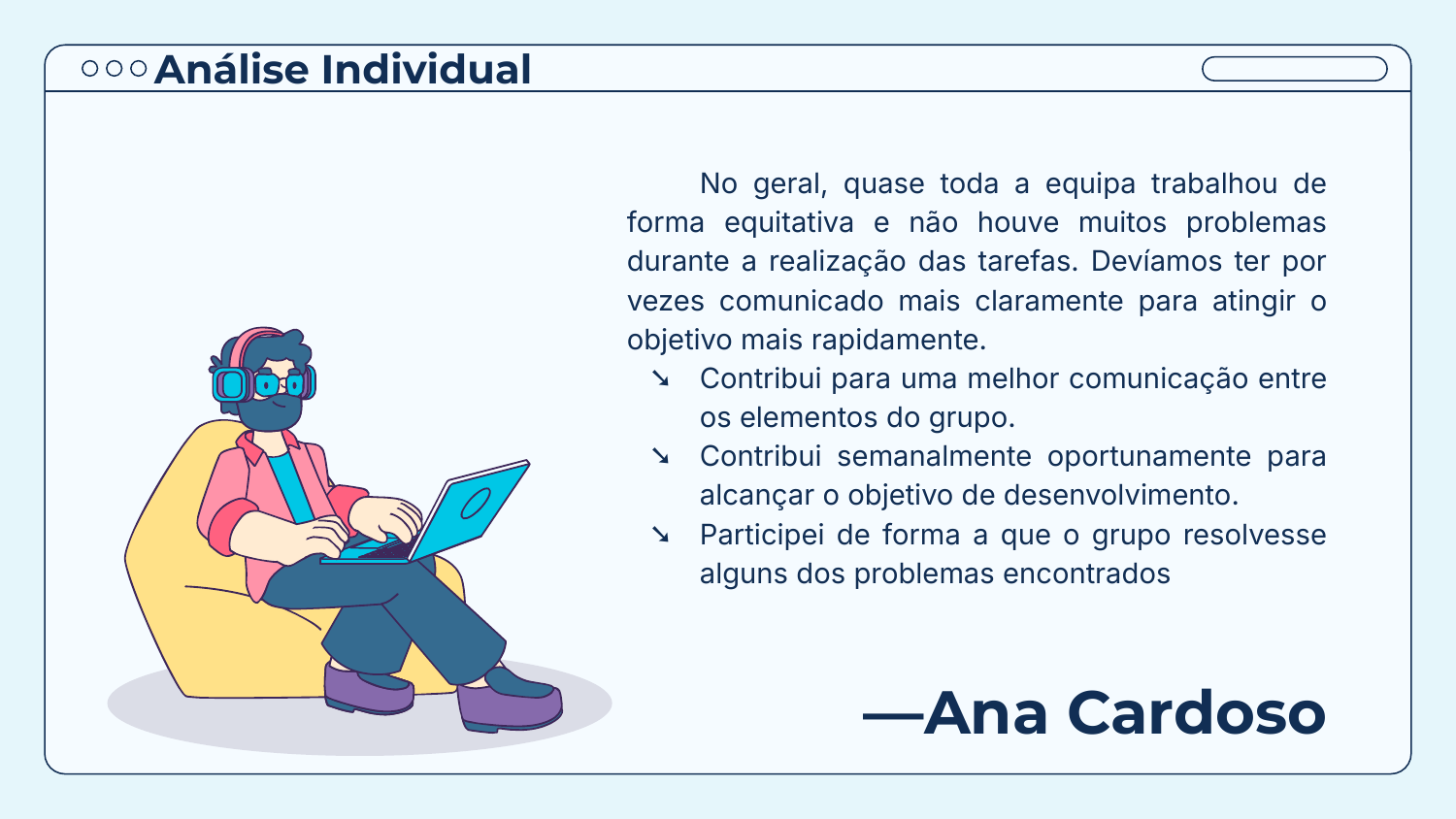

Análise Individual
No geral, quase toda a equipa trabalhou de forma equitativa e não houve muitos problemas durante a realização das tarefas. Devíamos ter por vezes comunicado mais claramente para atingir o objetivo mais rapidamente.
Contribui para uma melhor comunicação entre os elementos do grupo.
Contribui semanalmente oportunamente para alcançar o objetivo de desenvolvimento.
Participei de forma a que o grupo resolvesse alguns dos problemas encontrados

# —Ana Cardoso